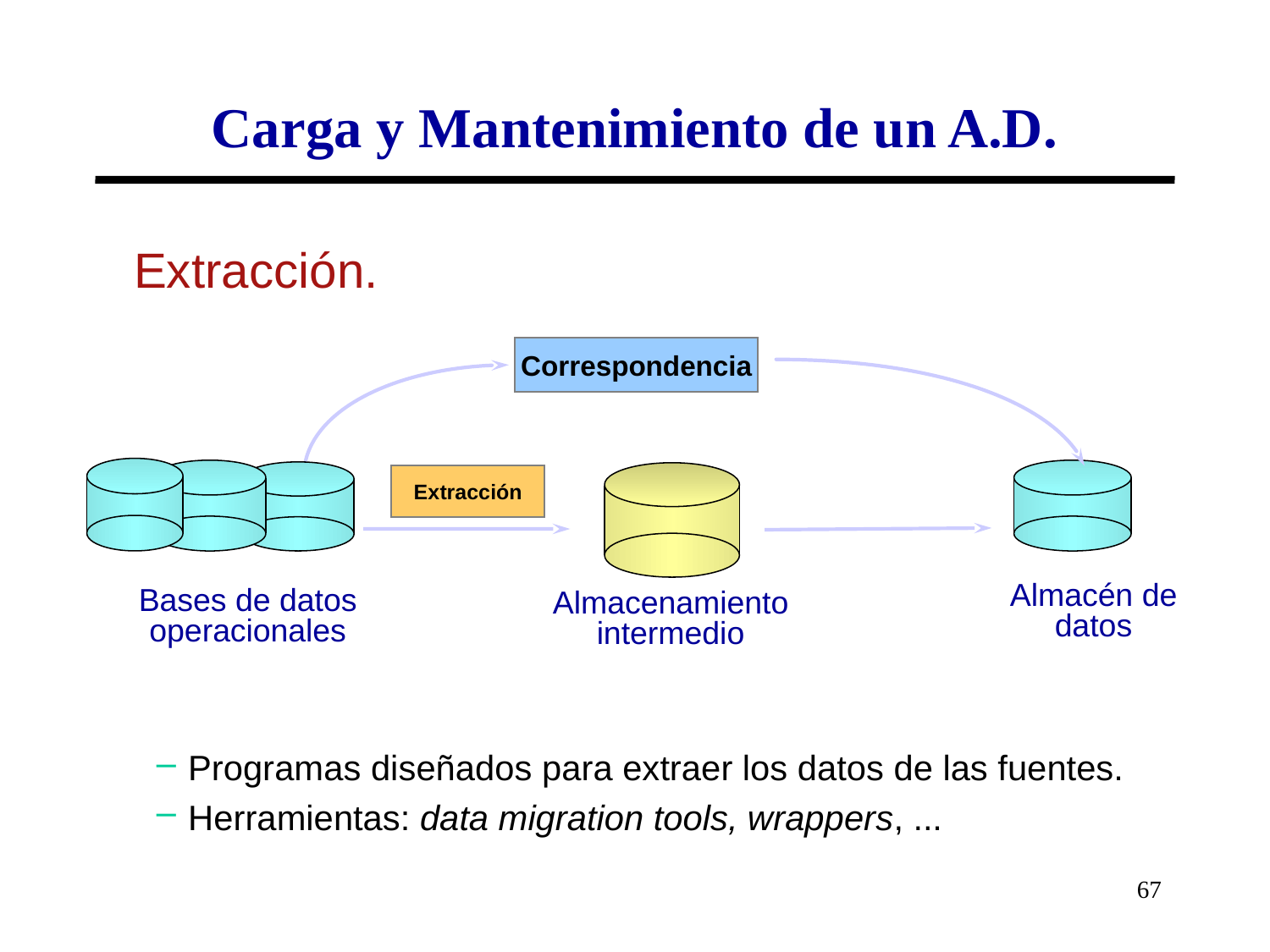

# Carga y Mantenimiento de un A.D.
Extracción.

Correspondencia

Extracción

Almacén de datos
Bases de datos operacionales
Almacenamiento intermedio
Programas diseñados para extraer los datos de las fuentes.
Herramientas: data migration tools, wrappers, ...

67